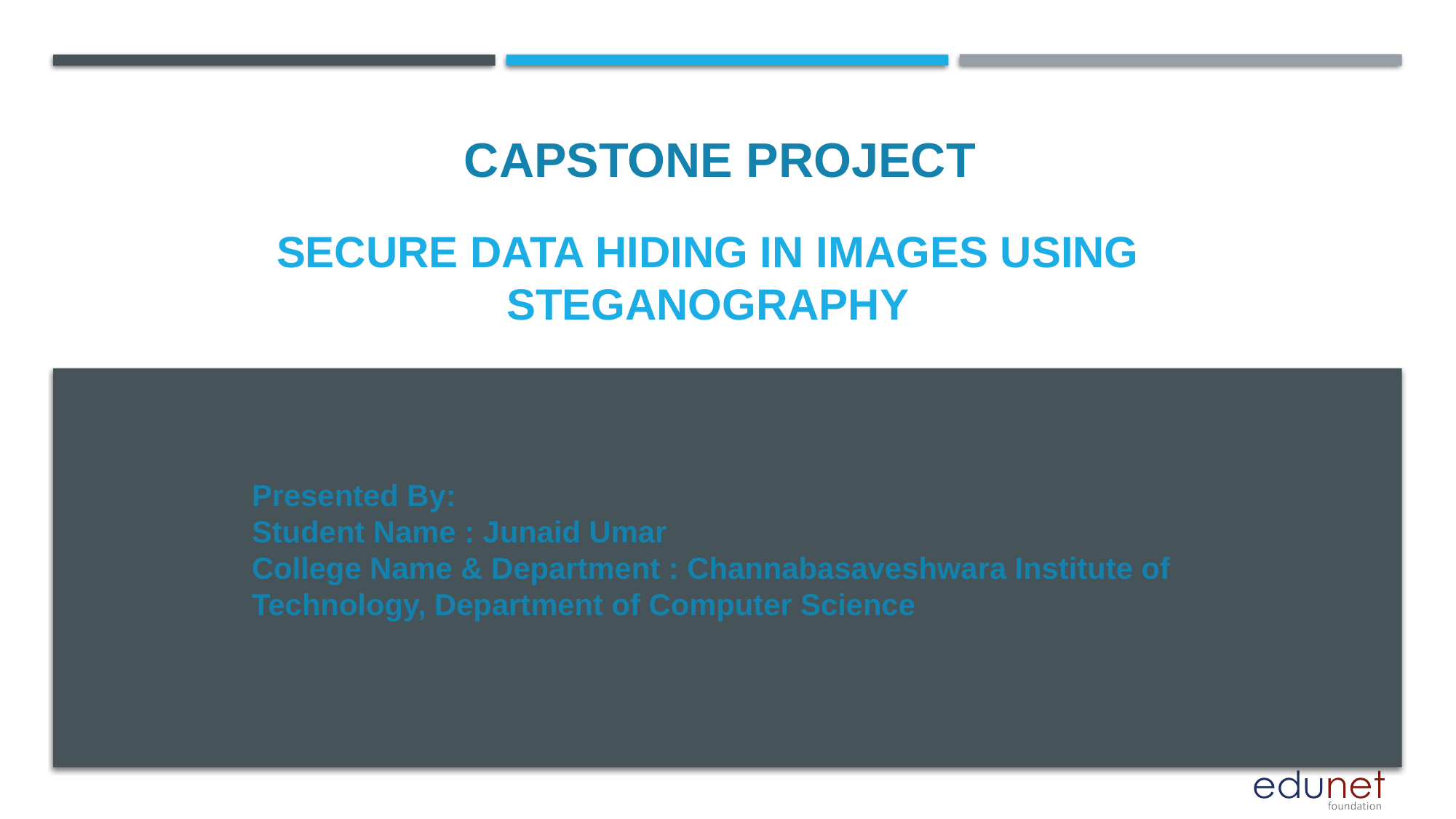

CAPSTONE PROJECT
# secure data hiding in images using steganography
Presented By:
Student Name : Junaid Umar
College Name & Department : Channabasaveshwara Institute of Technology, Department of Computer Science